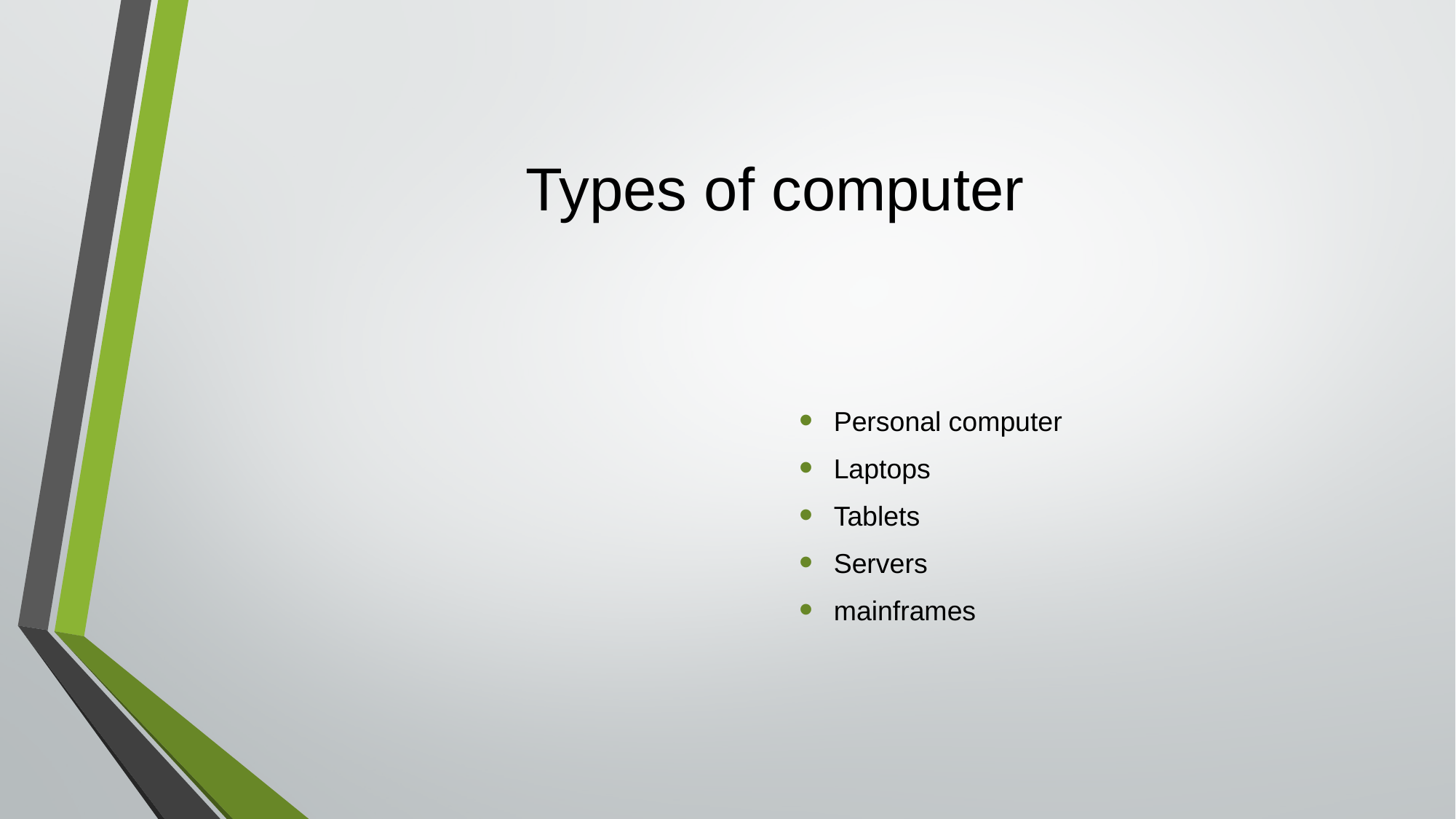

# Types of computer

Personal computer
Laptops
Tablets
Servers
mainframes